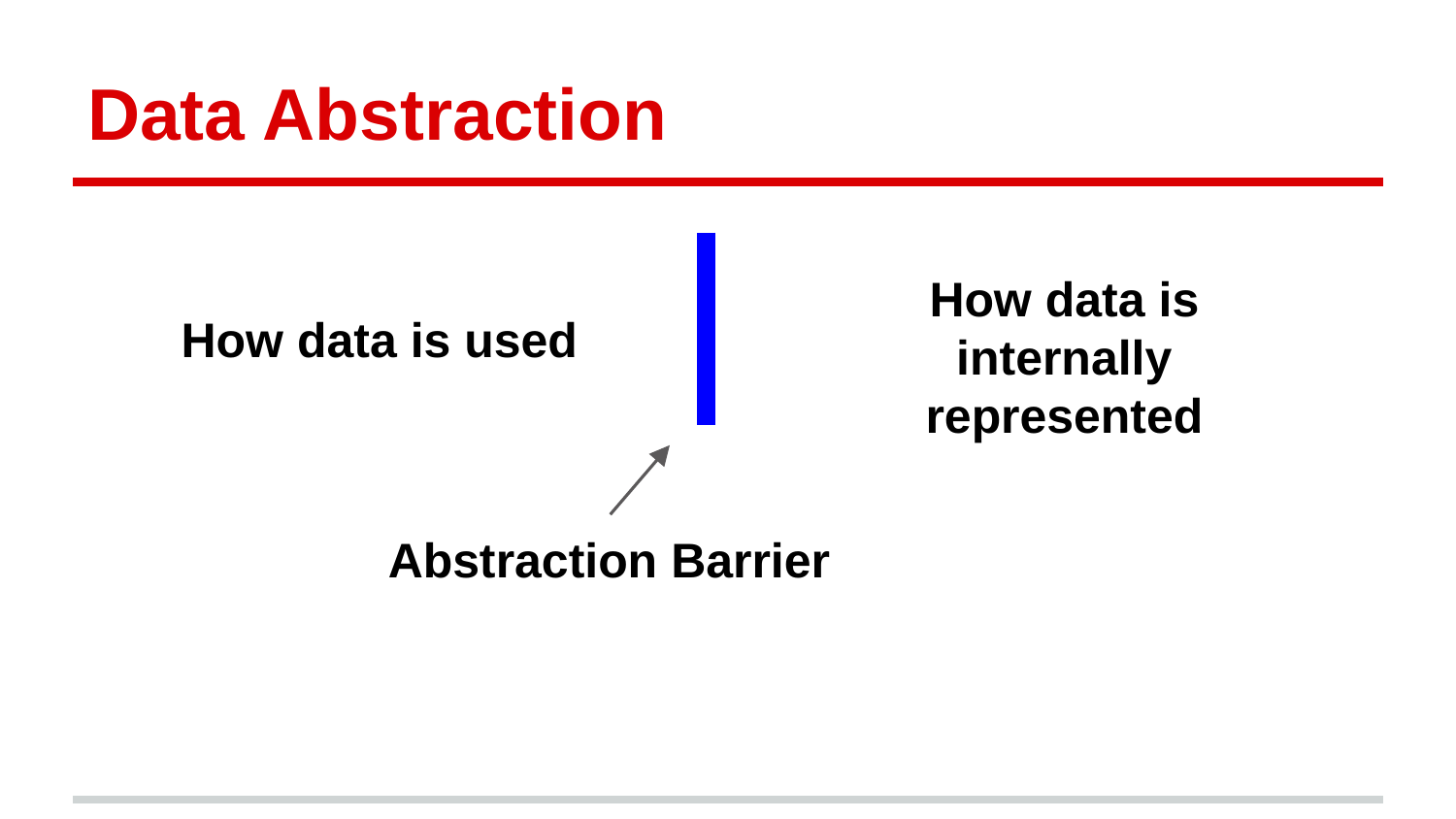

# Data Abstraction
How data is internally represented
How data is used
Abstraction Barrier